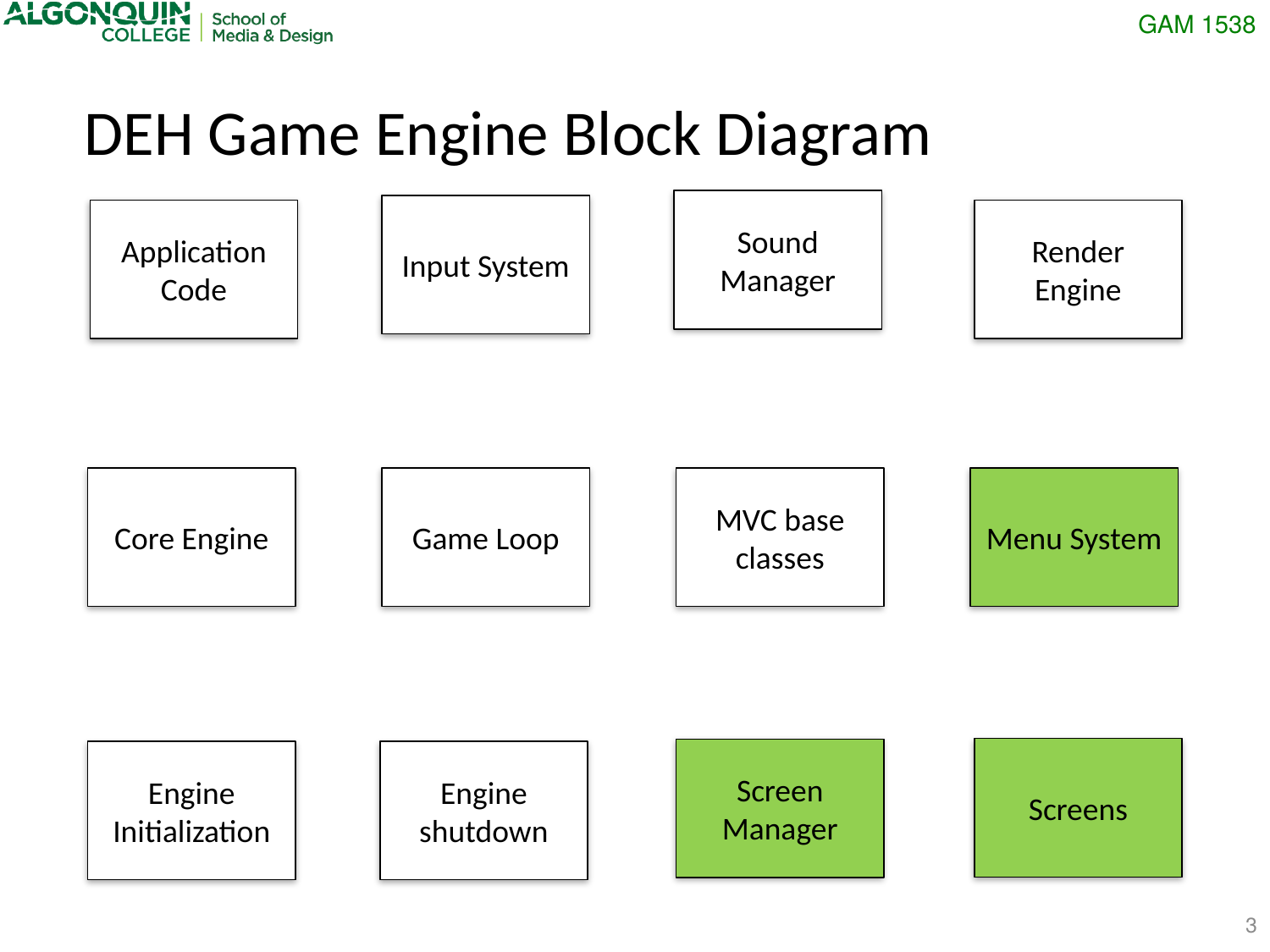

DEH Game Engine Block Diagram
Sound Manager
Input System
Application Code
Render
Engine
Game Loop
MVC base classes
Core Engine
Menu System
Screens
Screen Manager
Engine shutdown
Engine Initialization
3